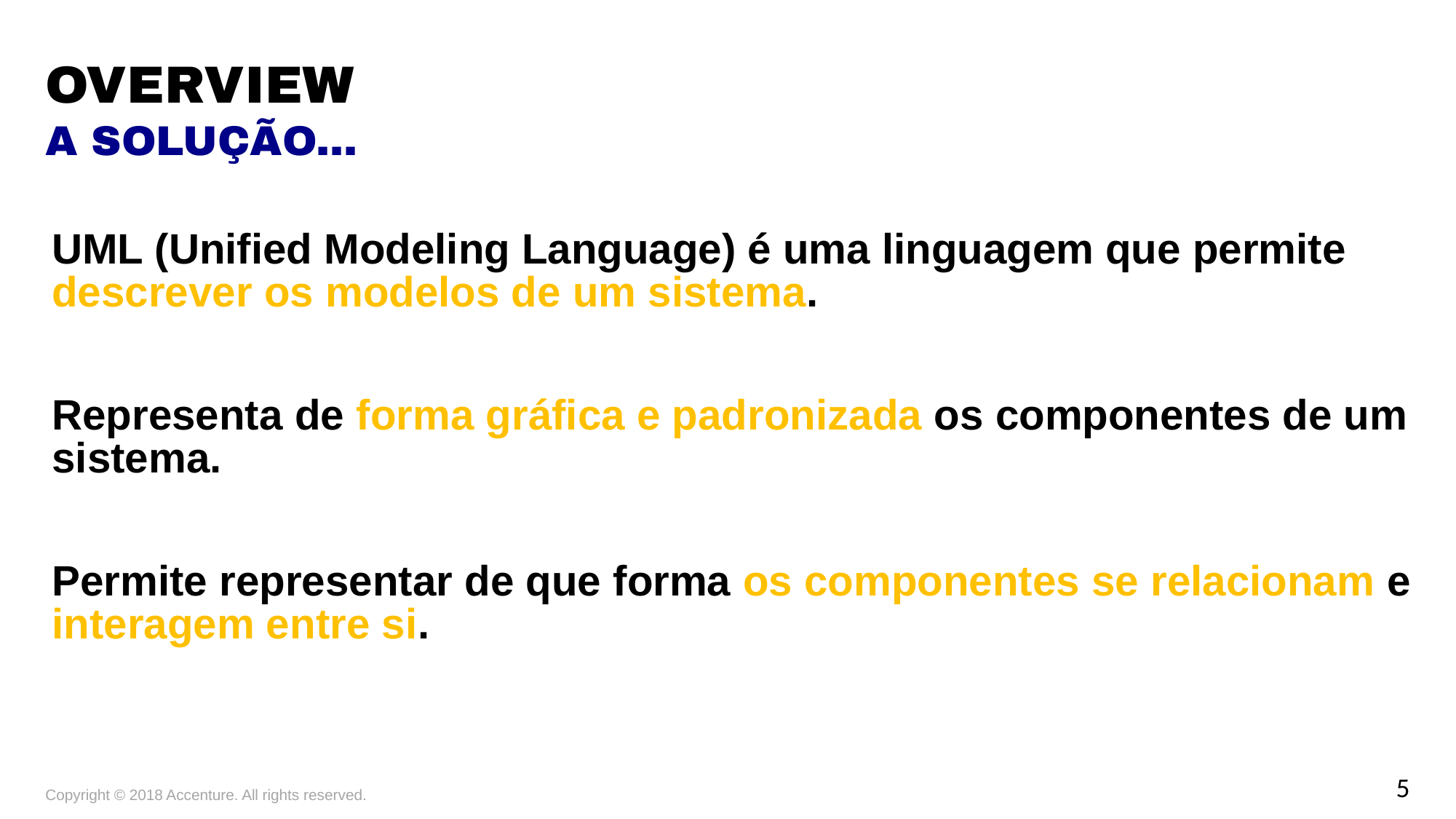

# Overview A Solução...
UML (Unified Modeling Language) é uma linguagem que permite descrever os modelos de um sistema.

Representa de forma gráfica e padronizada os componentes de um sistema.

Permite representar de que forma os componentes se relacionam e interagem entre si.

Copyright © 2018 Accenture. All rights reserved.
5